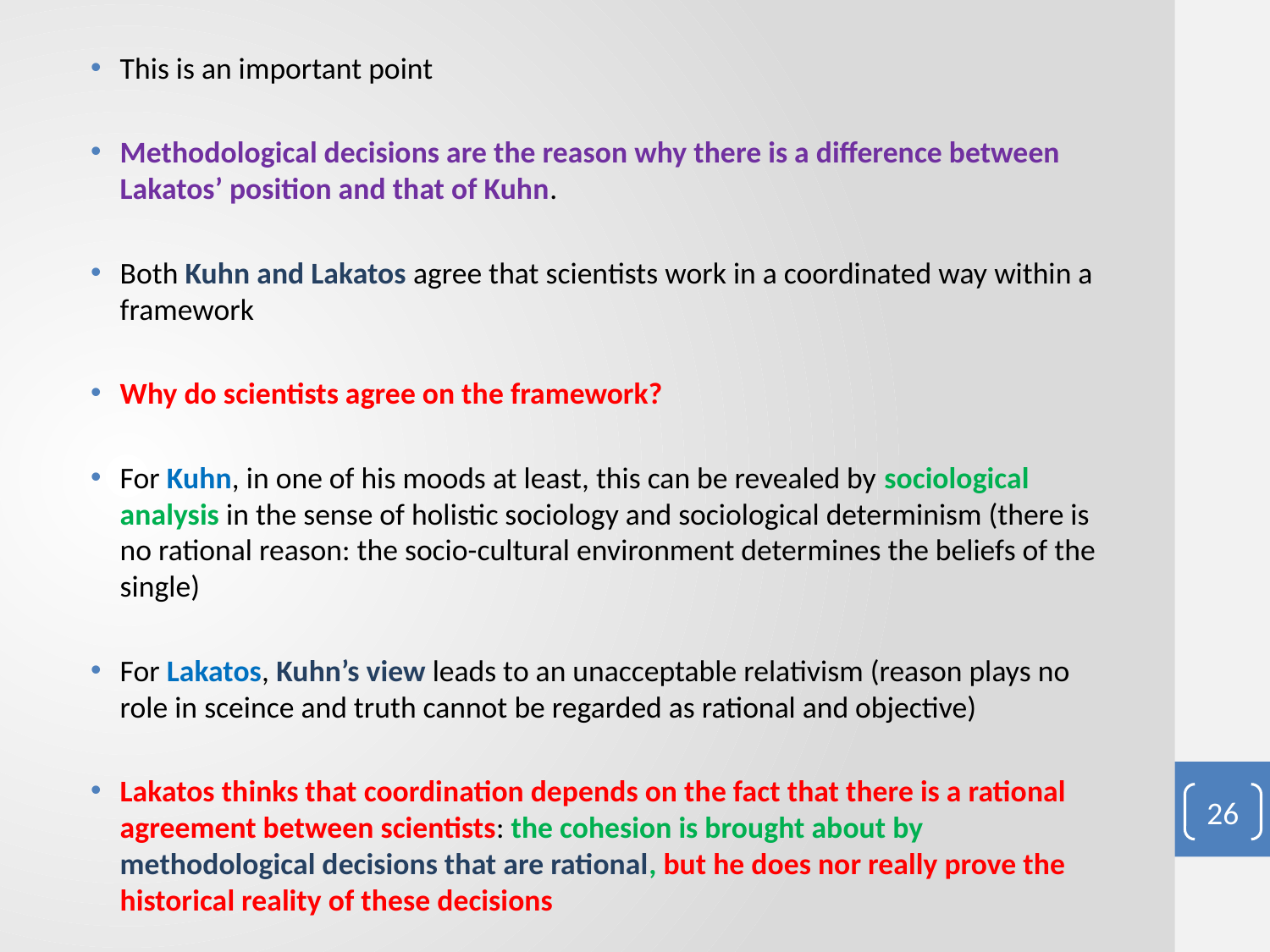

#
This is an important point

Methodological decisions are the reason why there is a difference between Lakatos’ position and that of Kuhn.

Both Kuhn and Lakatos agree that scientists work in a coordinated way within a framework

Why do scientists agree on the framework?

For Kuhn, in one of his moods at least, this can be revealed by sociological analysis in the sense of holistic sociology and sociological determinism (there is no rational reason: the socio-cultural environment determines the beliefs of the single)

For Lakatos, Kuhn’s view leads to an unacceptable relativism (reason plays no role in sceince and truth cannot be regarded as rational and objective)

Lakatos thinks that coordination depends on the fact that there is a rational agreement between scientists: the cohesion is brought about by methodological decisions that are rational, but he does nor really prove the historical reality of these decisions

26